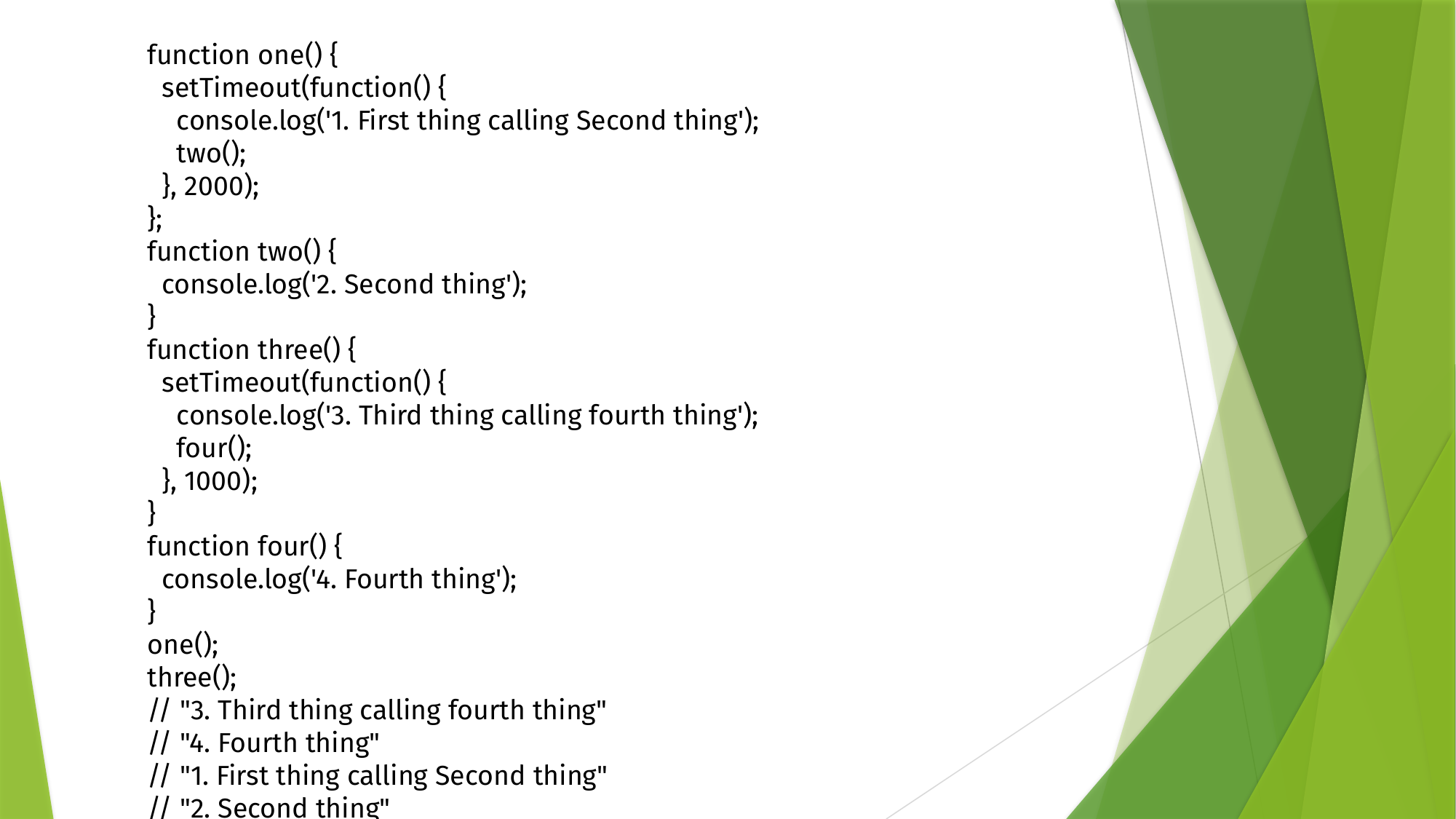

function one() {
  setTimeout(function() {
    console.log('1. First thing calling Second thing');
    two();
  }, 2000);
};
function two() {
  console.log('2. Second thing');
}
function three() {
  setTimeout(function() {
    console.log('3. Third thing calling fourth thing');
    four();
  }, 1000);
}
function four() {
  console.log('4. Fourth thing');
}
one();
three();
// "3. Third thing calling fourth thing"
// "4. Fourth thing"
// "1. First thing calling Second thing"
// "2. Second thing"